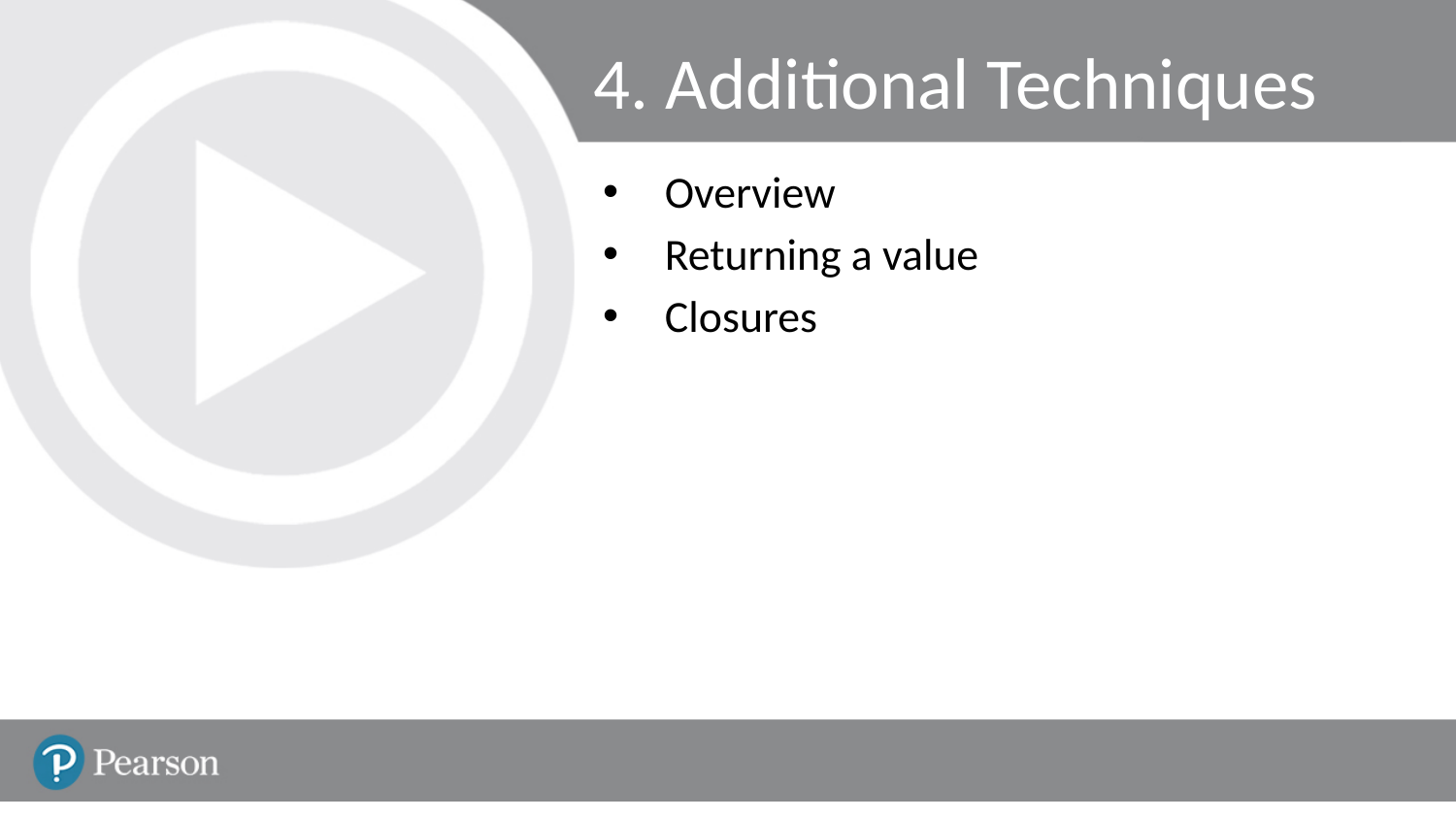

# 4. Additional Techniques
Overview
Returning a value
Closures